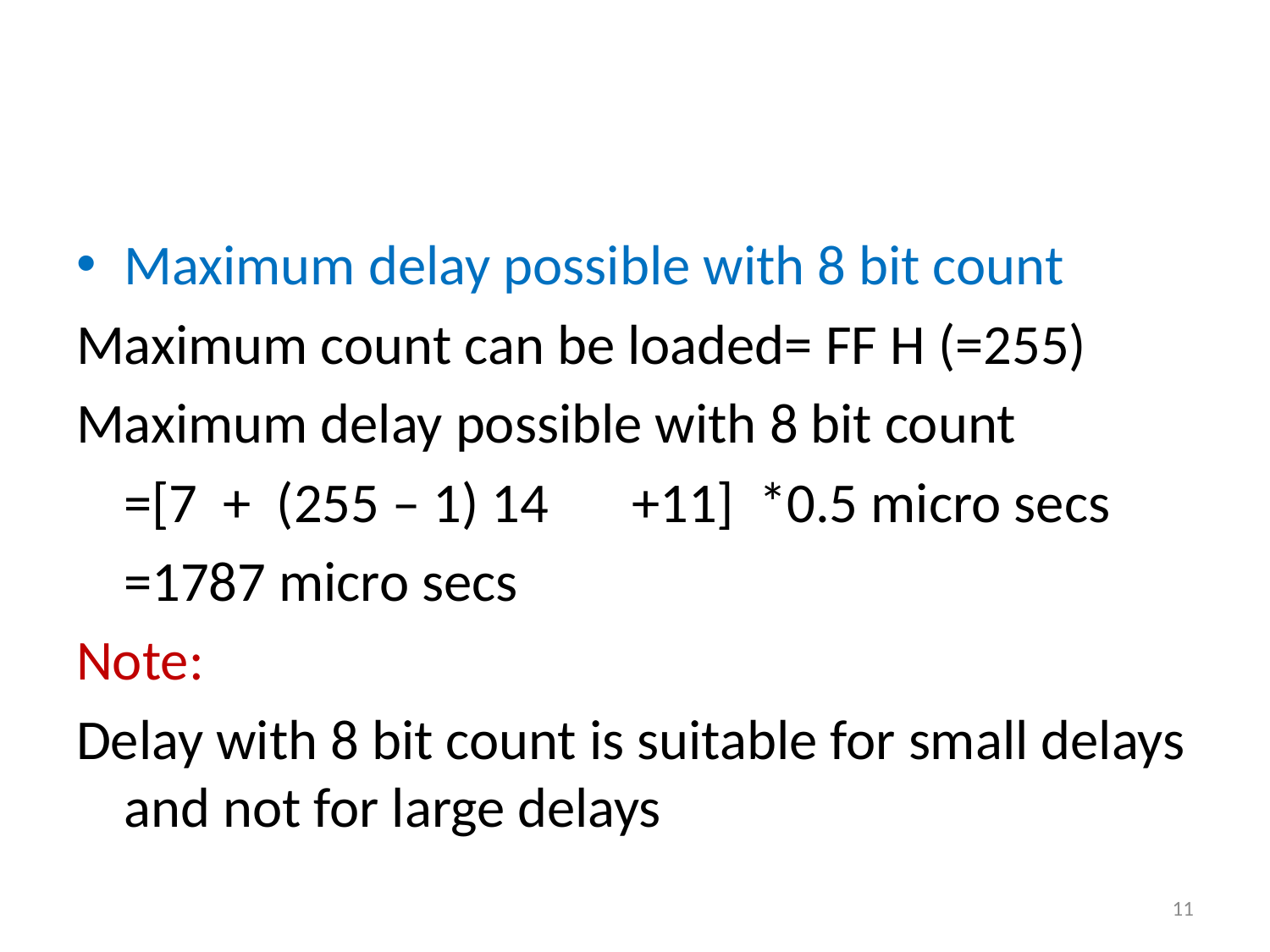

#
Maximum delay possible with 8 bit count
Maximum count can be loaded= FF H (=255)
Maximum delay possible with 8 bit count
	=[7  +  (255 – 1) 14 	+11]	*0.5 micro secs
	=1787 micro secs
Note:
Delay with 8 bit count is suitable for small delays and not for large delays
11